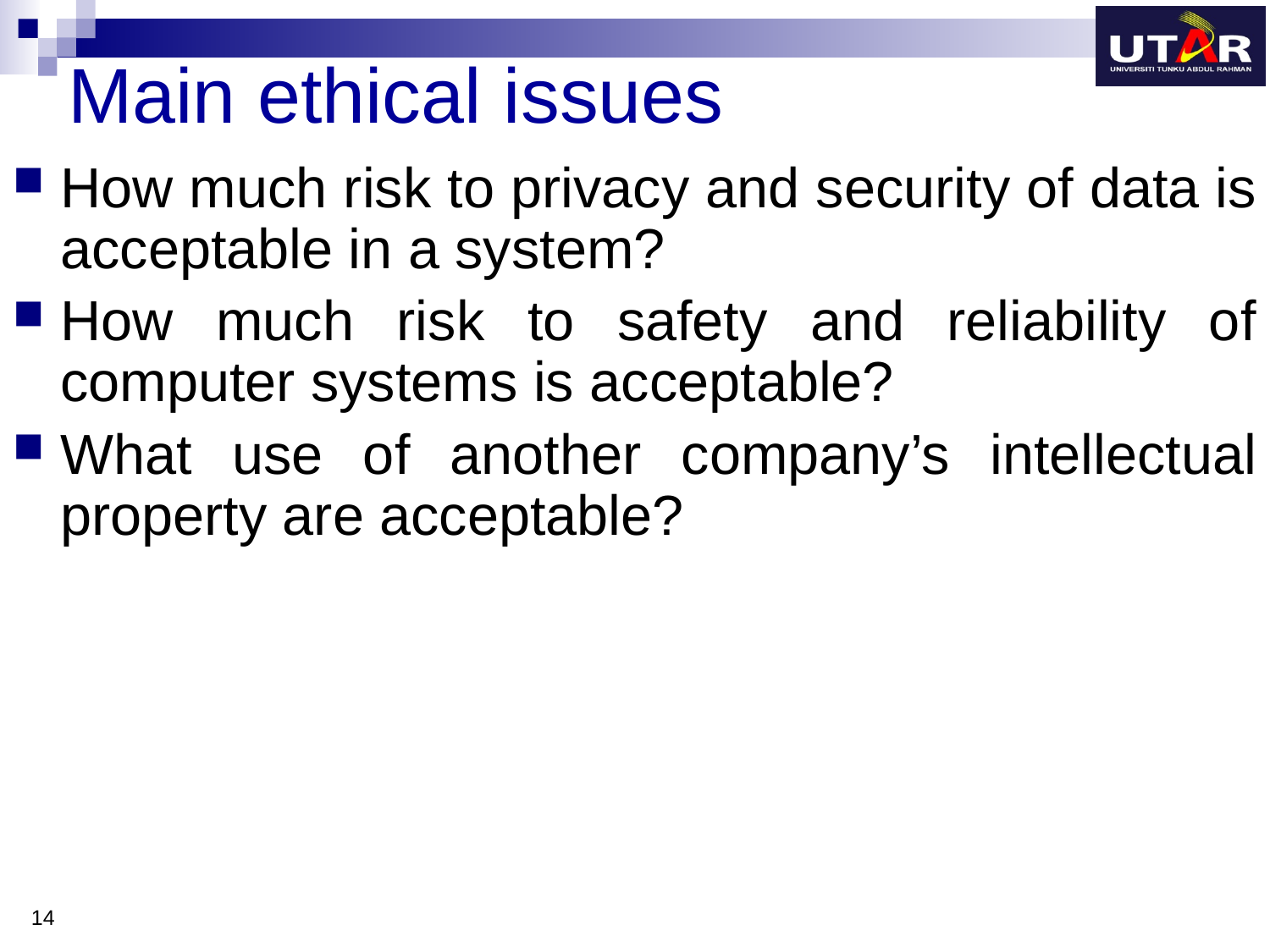

# Main ethical issues
How much risk to privacy and security of data is acceptable in a system?
How much risk to safety and reliability of computer systems is acceptable?
What use of another company’s intellectual property are acceptable?
14